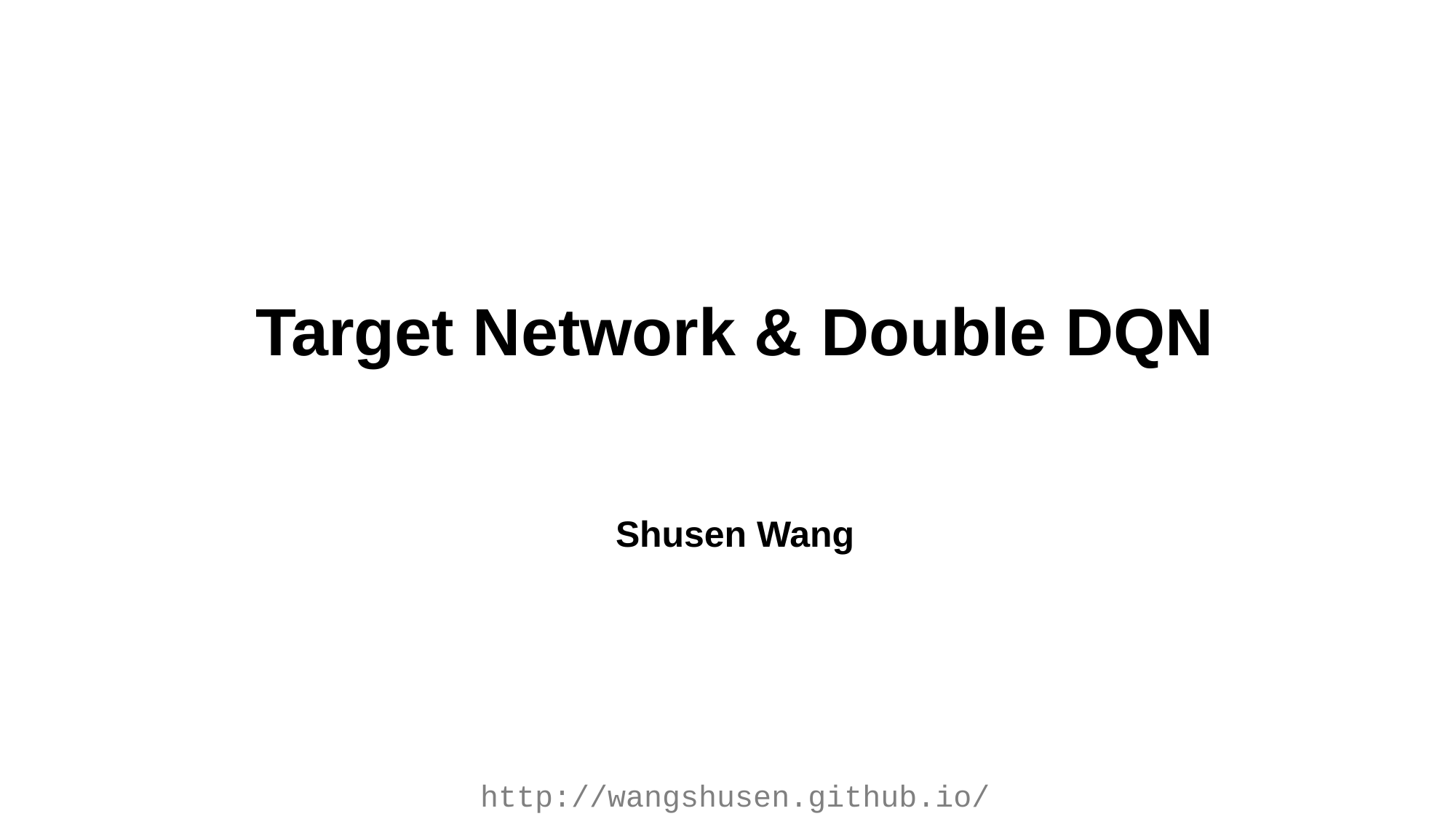

# Target Network & Double DQN
Shusen Wang
http://wangshusen.github.io/